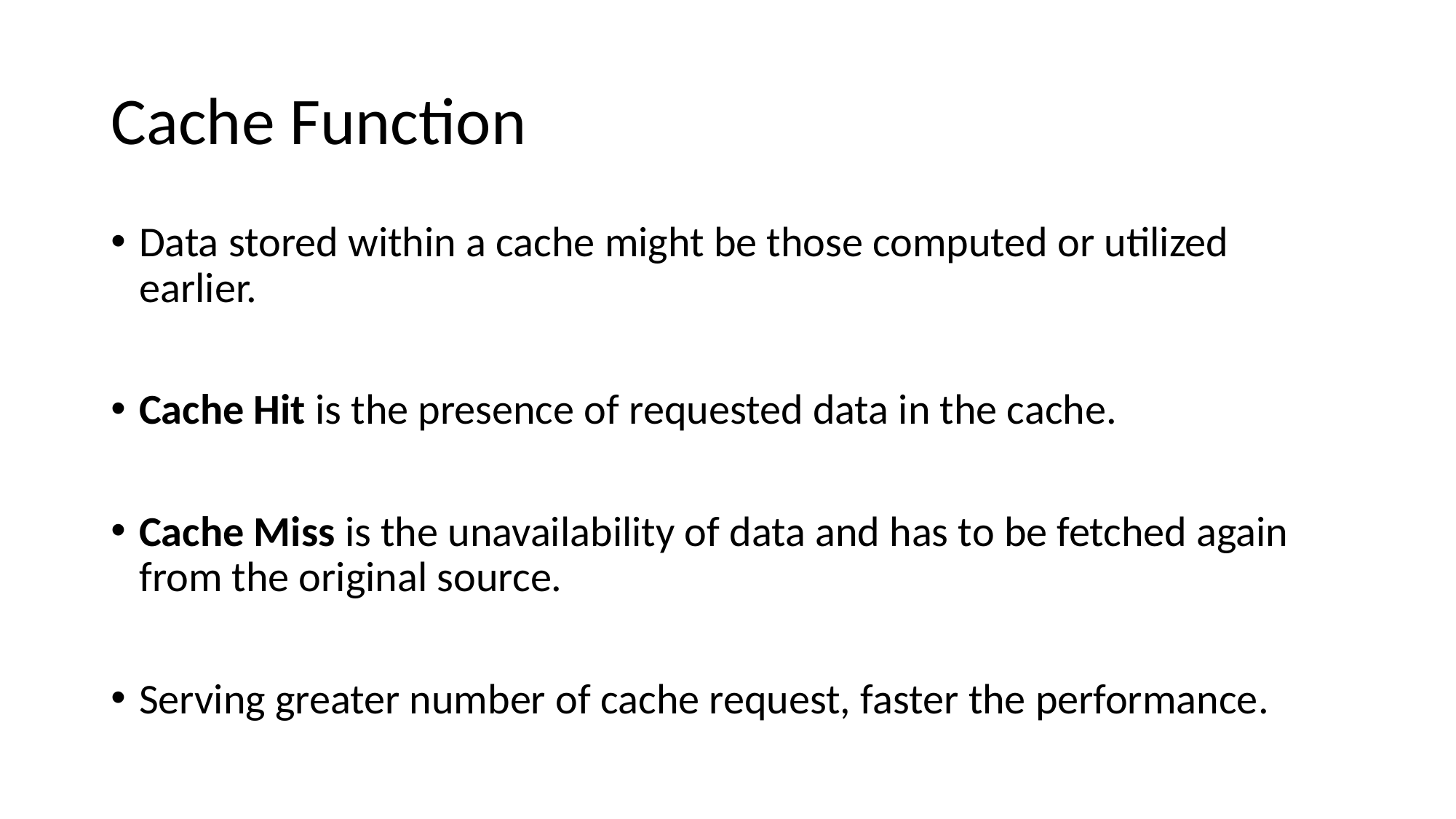

# Cache Function
Data stored within a cache might be those computed or utilized earlier.

Cache Hit is the presence of requested data in the cache.

Cache Miss is the unavailability of data and has to be fetched again from the original source.

Serving greater number of cache request, faster the performance.